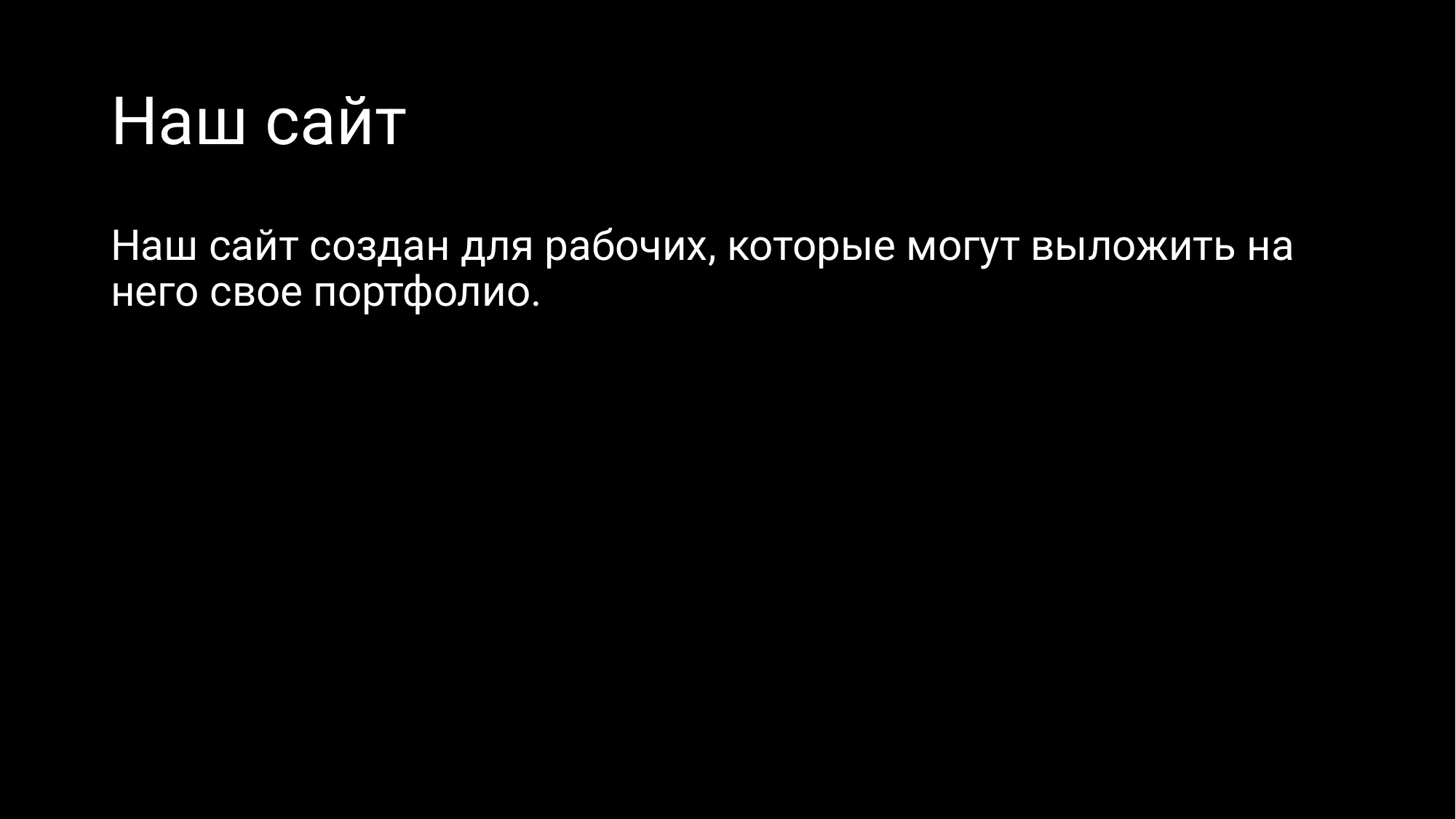

# Наш сайт
Наш сайт создан для рабочих, которые могут выложить на него свое портфолио.